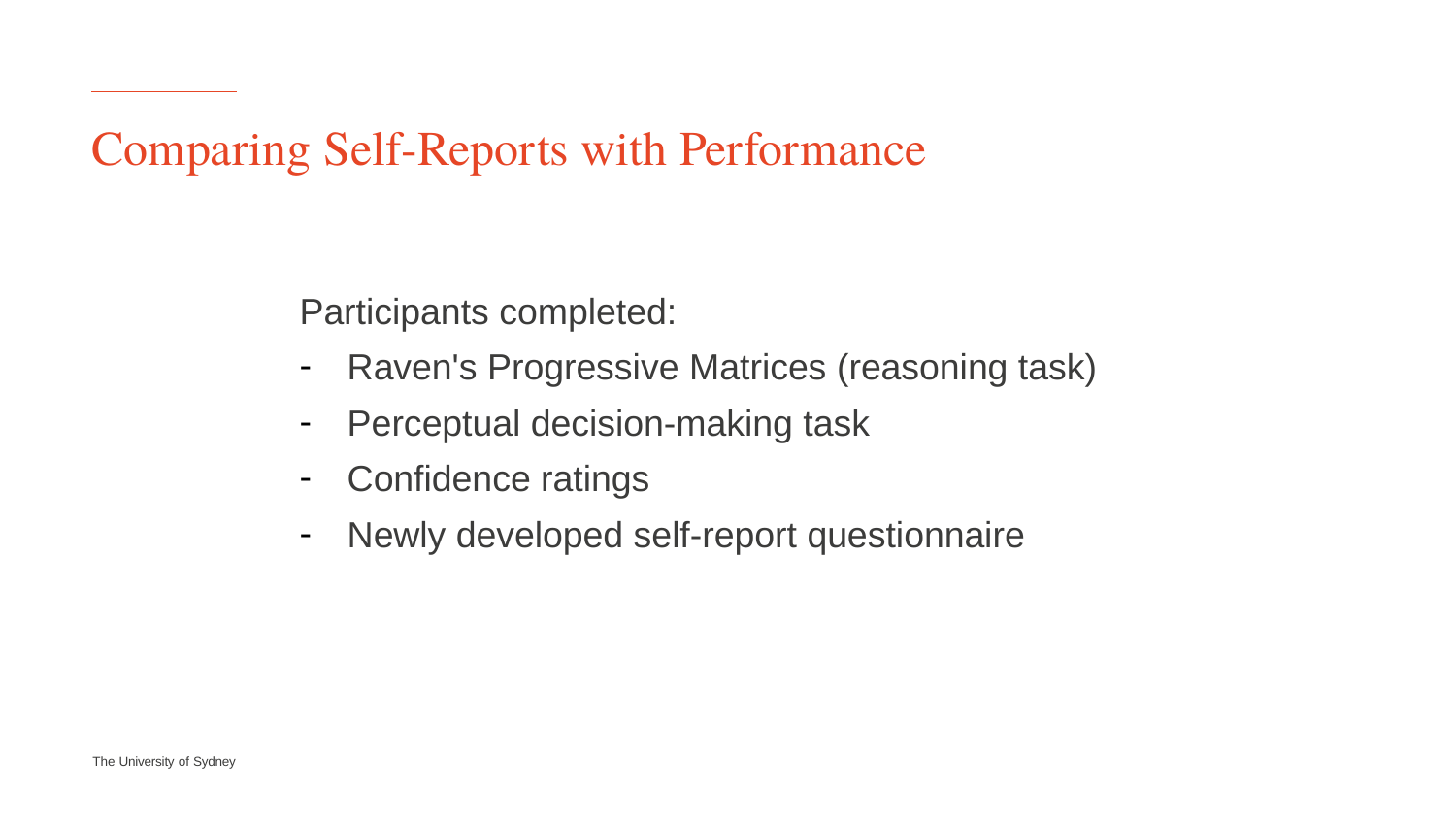

# Comparing Self-Reports with Performance
Participants completed:
  Raven's Progressive Matrices (reasoning task)
  Perceptual decision-making task
  Confidence ratings
  Newly developed self-report questionnaire